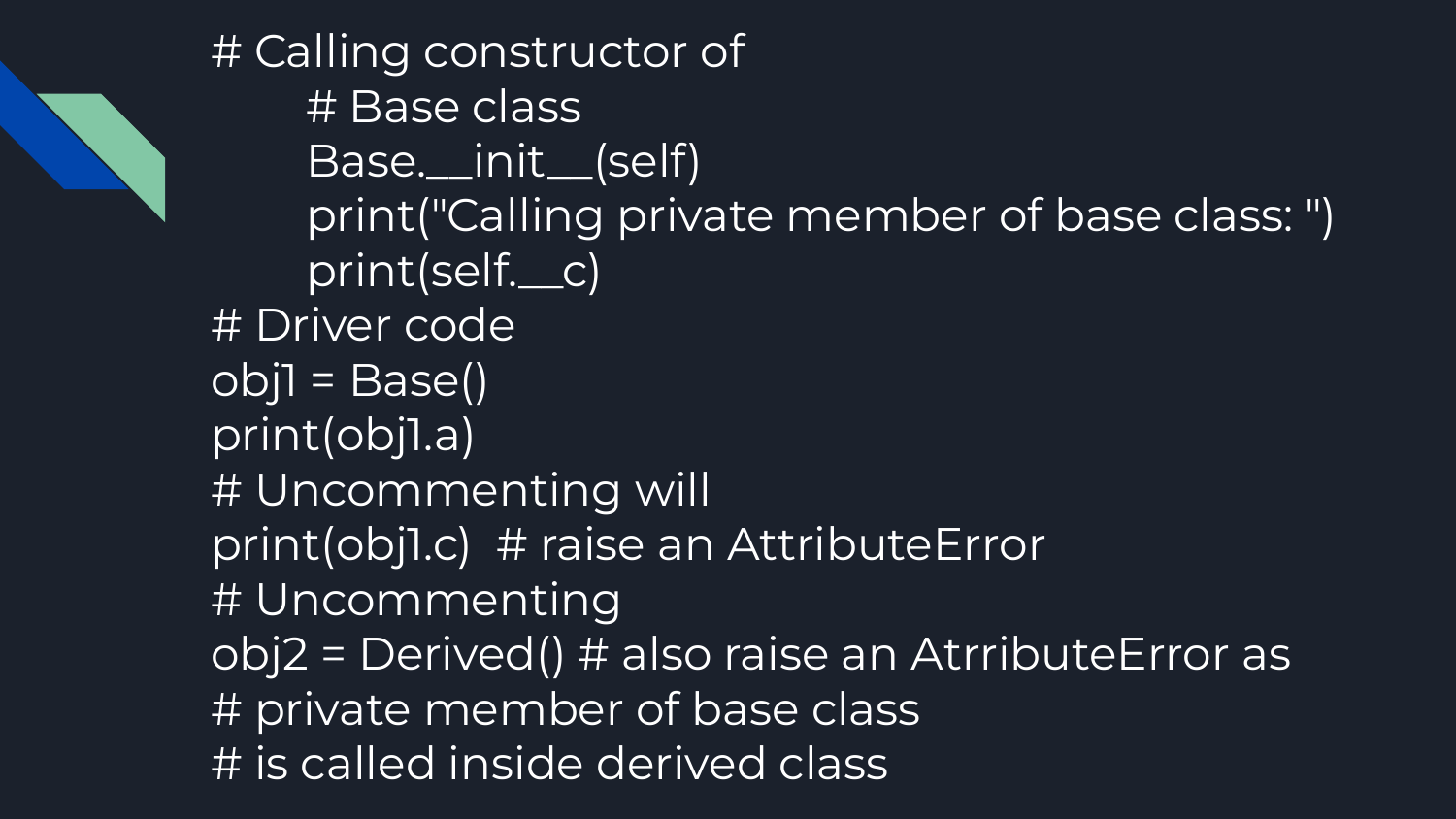

# # Calling constructor of
        # Base class
        Base.__init__(self)
        print("Calling private member of base class: ")
        print(self.__c)
# Driver code
obj1 = Base()
print(obj1.a)
# Uncommenting will
print(obj1.c)  # raise an AttributeError
# Uncommenting
obj2 = Derived() # also raise an AtrributeError as
# private member of base class
# is called inside derived class